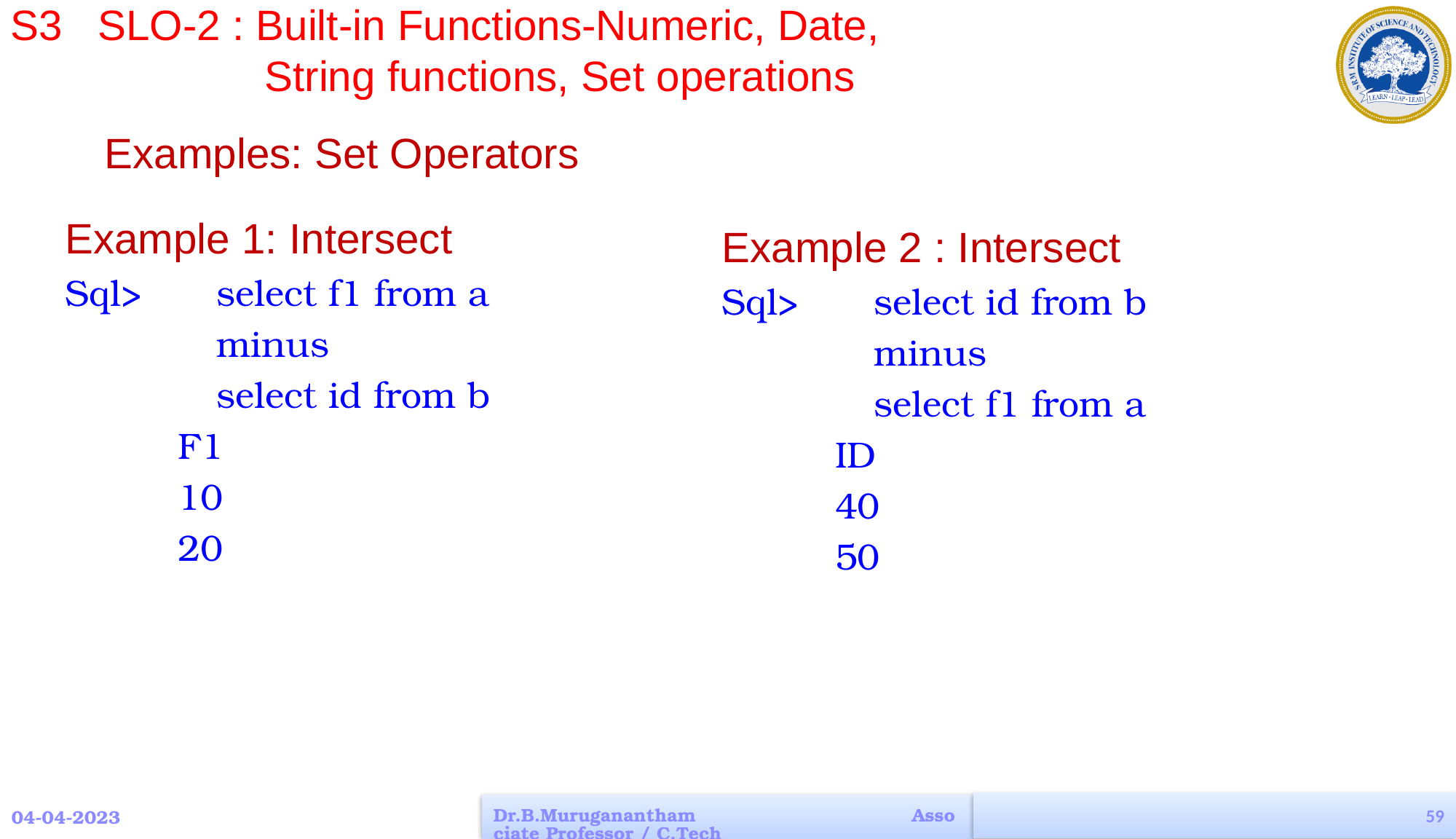

S3   SLO-2 : Built-in Functions-Numeric, Date,
		   String functions, Set operations
Examples: Set Operators
Example 1: Intersect
Sql> 	select f1 from a
	     	minus
		select id from b
F1
10
20

Example 2 : Intersect
Sql> 	select id from b
	     	minus
		select f1 from a
ID
40
50

59
04-04-2023
Dr.B.Muruganantham                                   Associate Professor / C.Tech